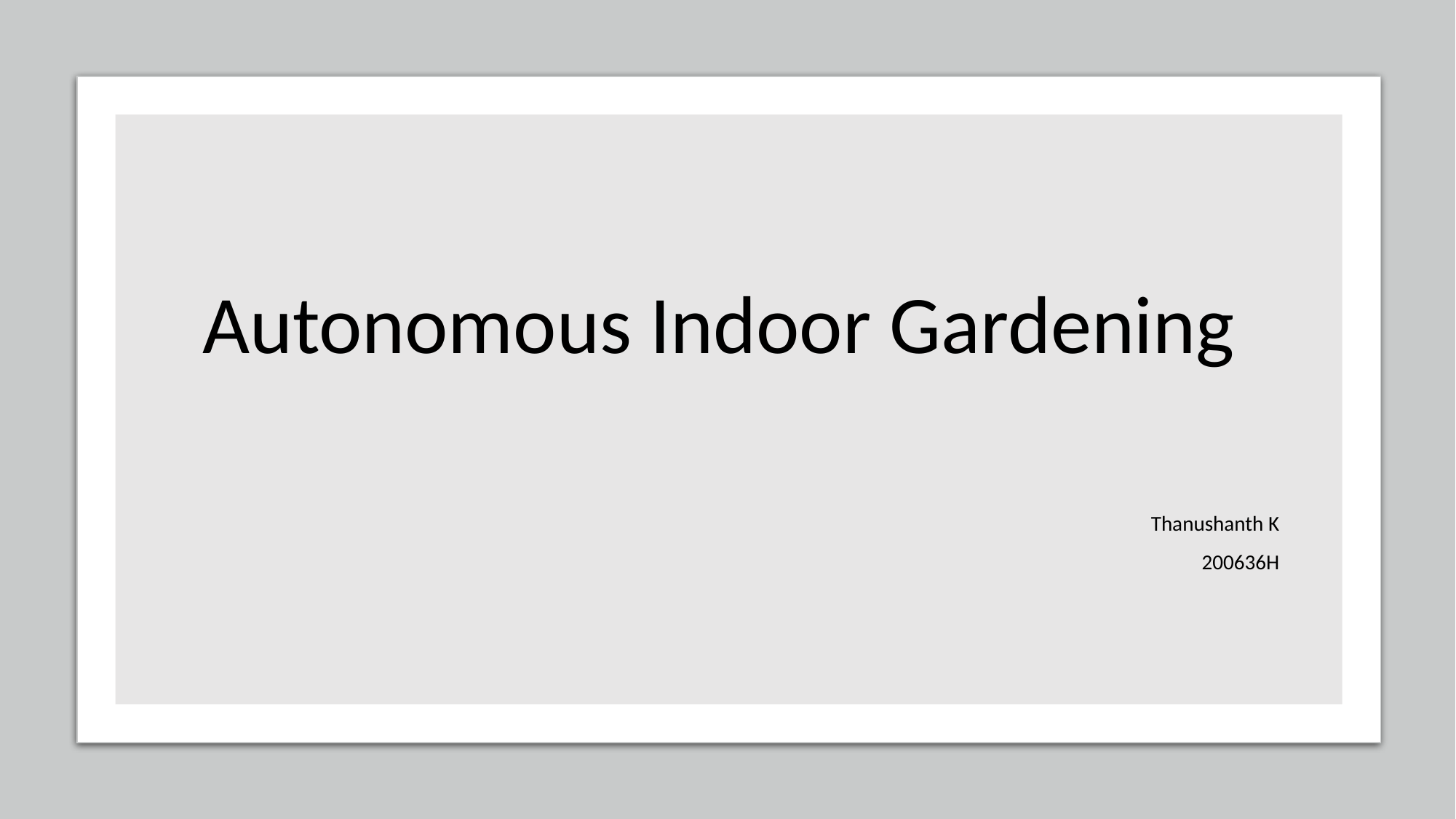

# Autonomous Indoor Gardening

Thanushanth K
200636H